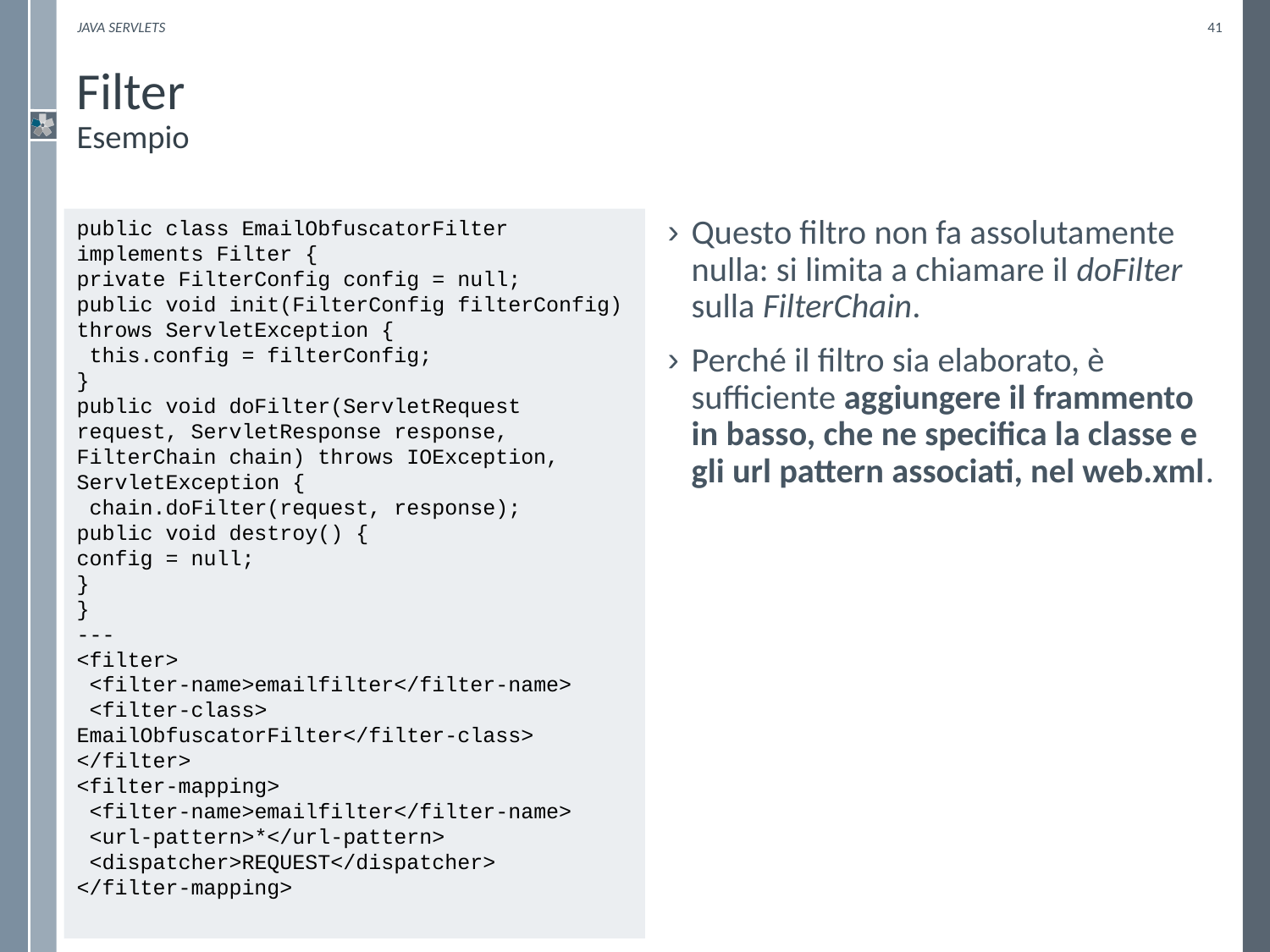

Java Servlets
41
# Filter Esempio
Questo filtro non fa assolutamente nulla: si limita a chiamare il doFilter sulla FilterChain.
Perché il filtro sia elaborato, è sufficiente aggiungere il frammento in basso, che ne specifica la classe e gli url pattern associati, nel web.xml.

public class EmailObfuscatorFilter implements Filter {
private FilterConfig config = null;
public void init(FilterConfig filterConfig) throws ServletException {
 this.config = filterConfig;
}
public void doFilter(ServletRequest request, ServletResponse response, FilterChain chain) throws IOException, ServletException {
 chain.doFilter(request, response);
public void destroy() {
config = null;
}
}
---
<filter>
 <filter-name>emailfilter</filter-name>
 <filter-class> EmailObfuscatorFilter</filter-class>
</filter>
<filter-mapping>
 <filter-name>emailfilter</filter-name>
 <url-pattern>*</url-pattern>
 <dispatcher>REQUEST</dispatcher>
</filter-mapping>